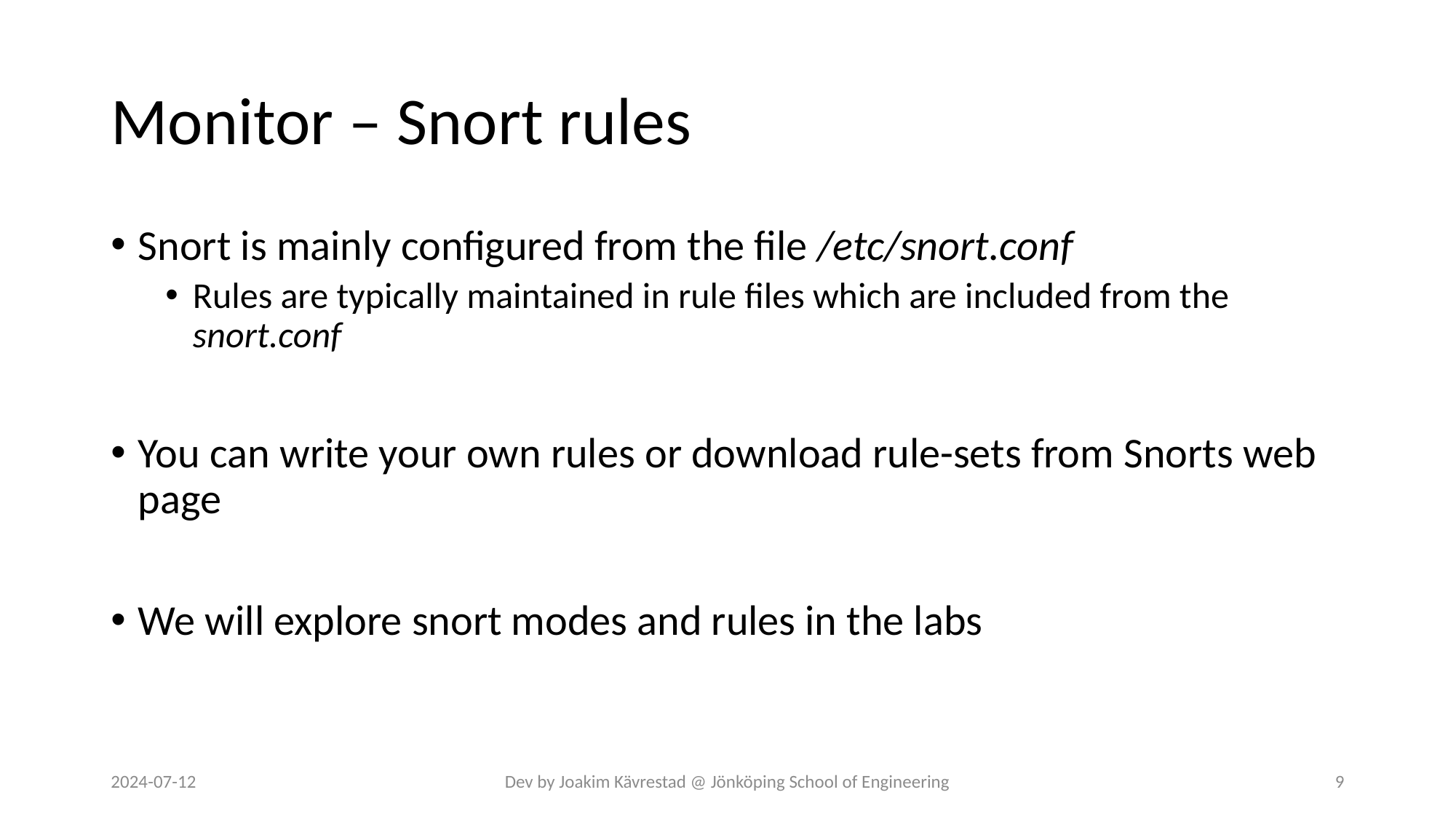

# Monitor – Snort rules
Snort is mainly configured from the file /etc/snort.conf
Rules are typically maintained in rule files which are included from the snort.conf

You can write your own rules or download rule-sets from Snorts web page

We will explore snort modes and rules in the labs

2024-07-12
Dev by Joakim Kävrestad @ Jönköping School of Engineering
9